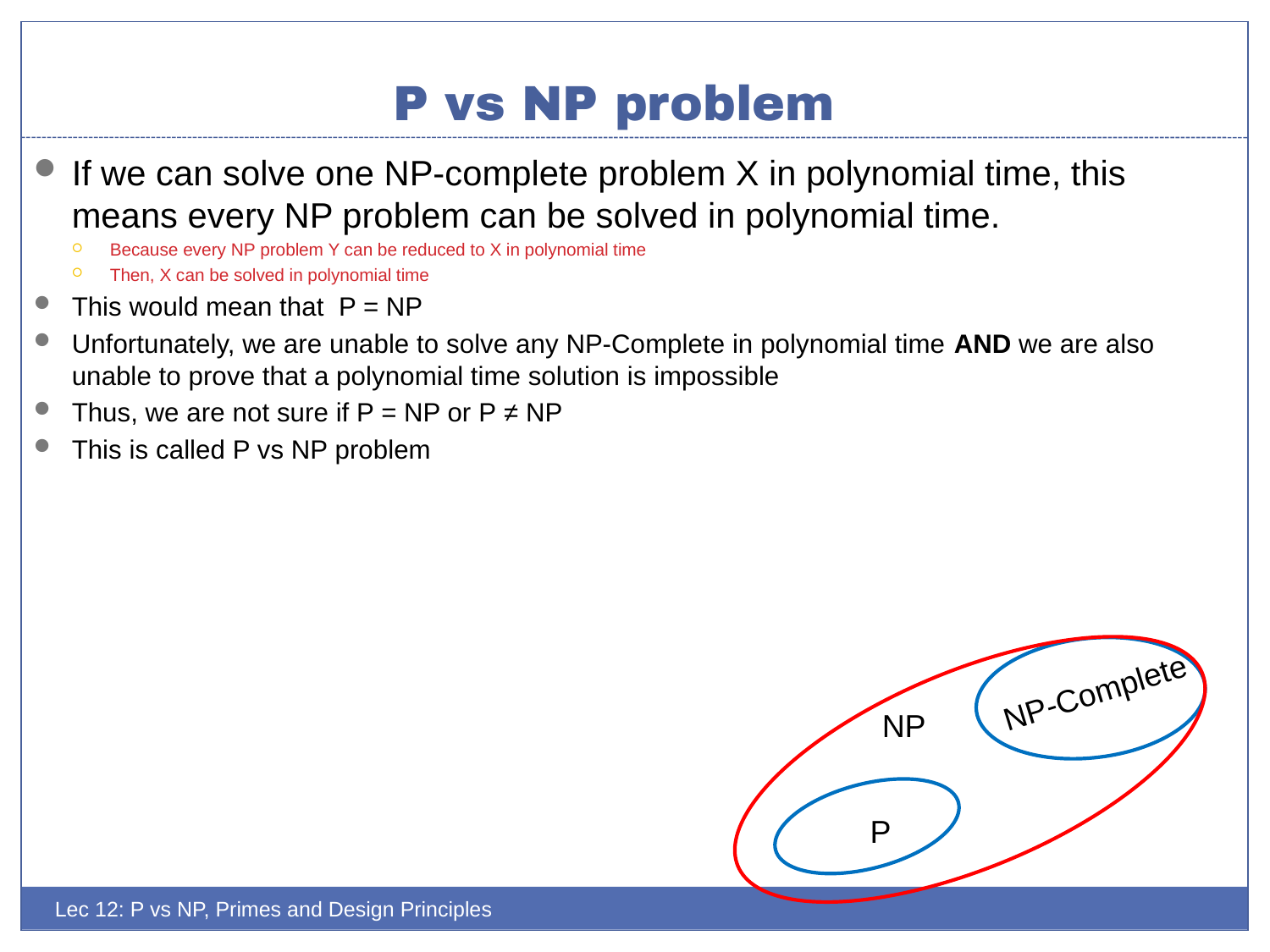

# P vs NP problem
If we can solve one NP-complete problem X in polynomial time, this means every NP problem can be solved in polynomial time.
Because every NP problem Y can be reduced to X in polynomial time
Then, X can be solved in polynomial time
This would mean that  P = NP
Unfortunately, we are unable to solve any NP-Complete in polynomial time AND we are also unable to prove that a polynomial time solution is impossible
Thus, we are not sure if P = NP or P ≠ NP
This is called P vs NP problem

NP-Complete

NP

P
Lec 12: P vs NP, Primes and Design Principles